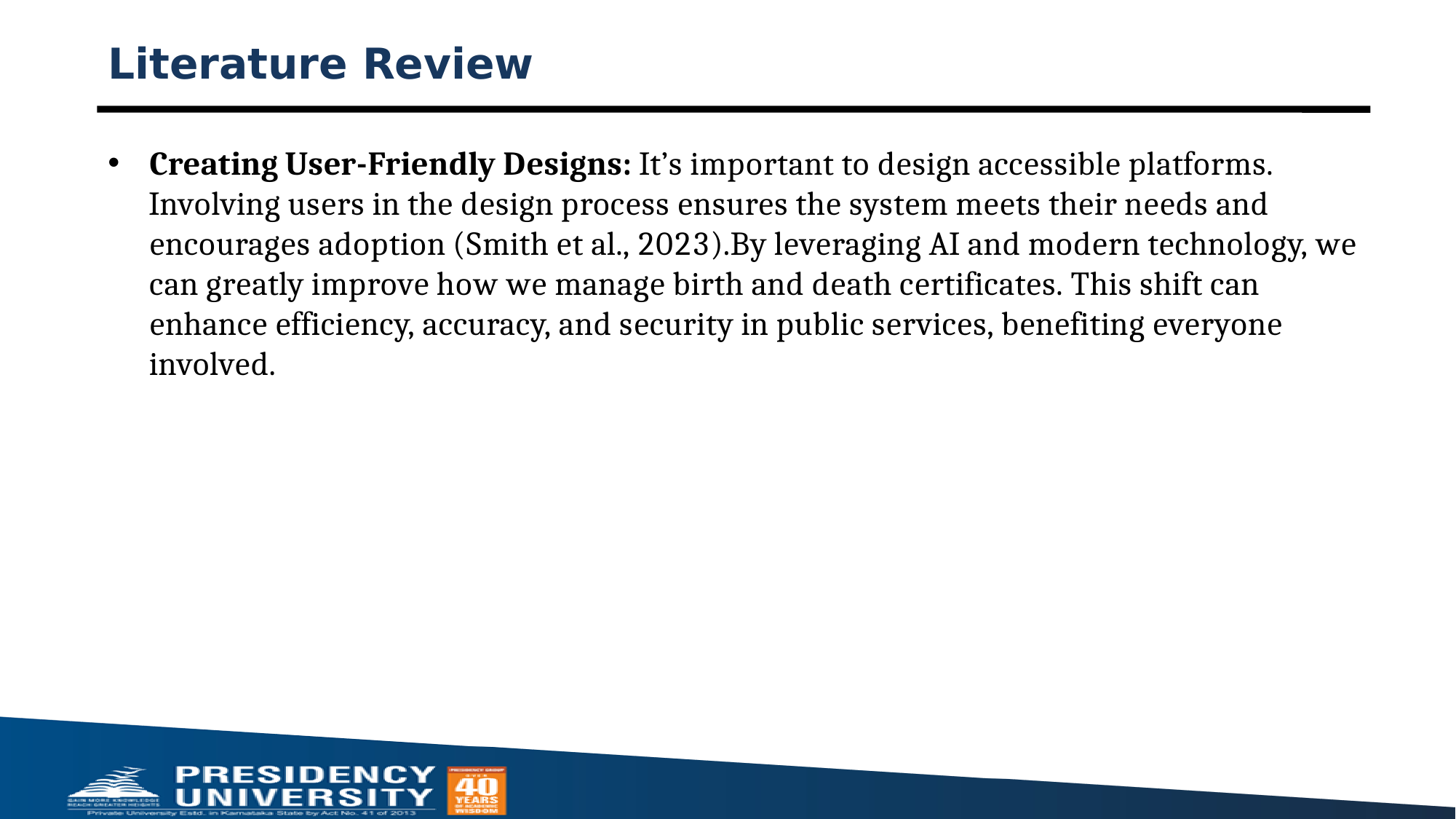

# Literature Review
Creating User-Friendly Designs: It’s important to design accessible platforms. Involving users in the design process ensures the system meets their needs and encourages adoption (Smith et al., 2023).By leveraging AI and modern technology, we can greatly improve how we manage birth and death certificates. This shift can enhance efficiency, accuracy, and security in public services, benefiting everyone involved.